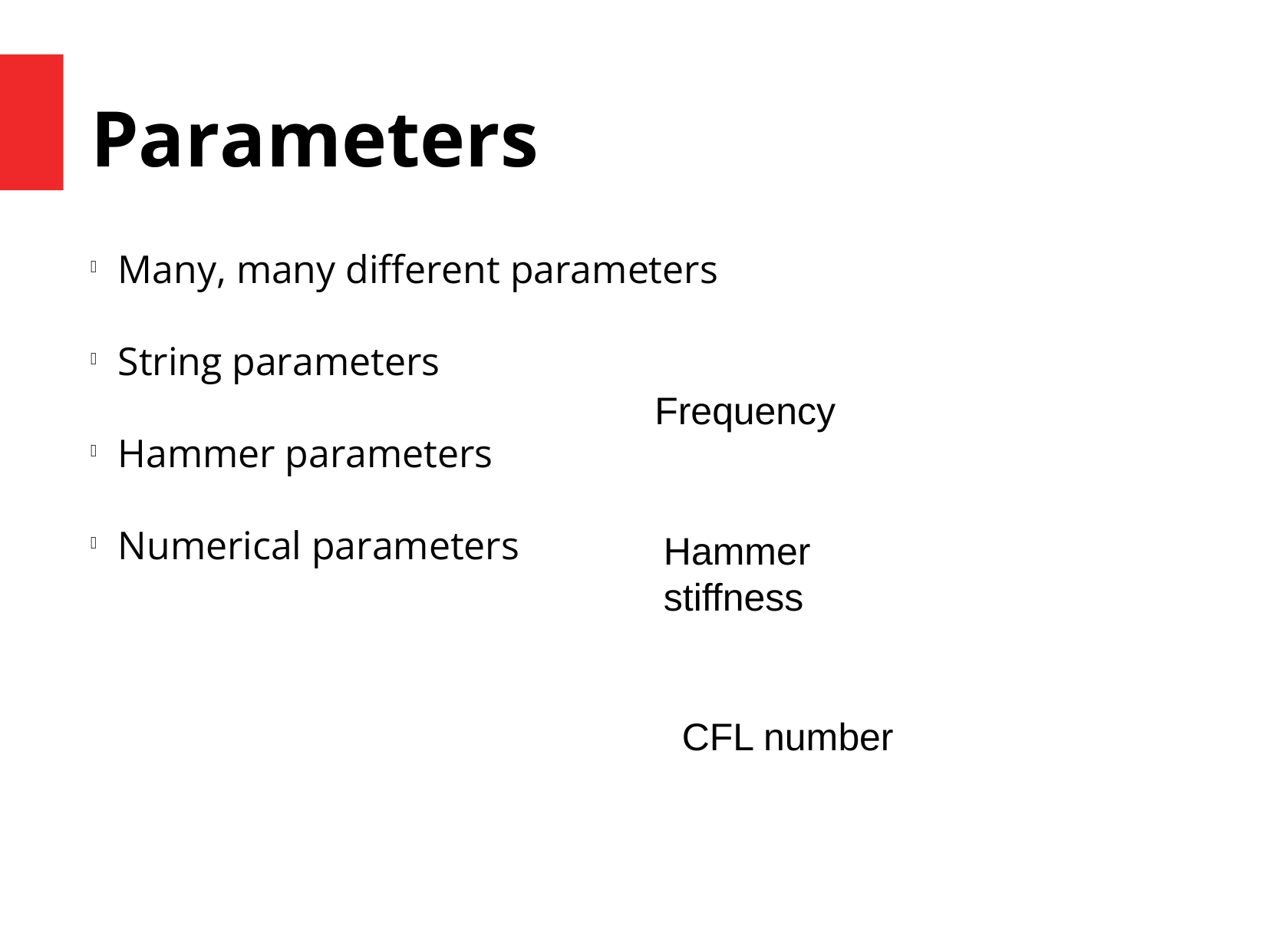

Parameters
Many, many different parameters

String parameters

Hammer parameters

Numerical parameters
Frequency
Hammer stiffness
CFL number